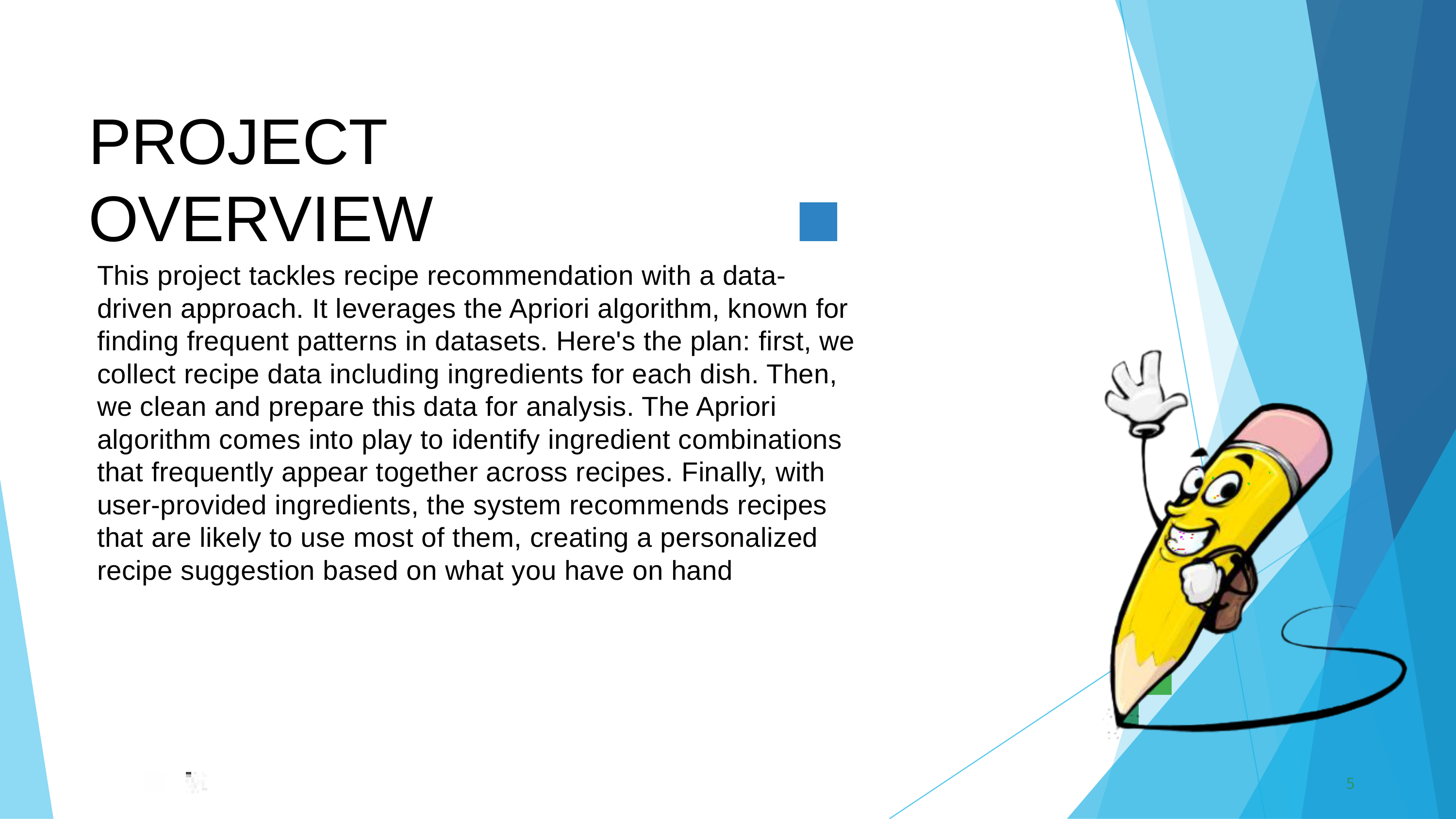

PROJECT	OVERVIEW

This project tackles recipe recommendation with a data-driven approach. It leverages the Apriori algorithm, known for finding frequent patterns in datasets. Here's the plan: first, we collect recipe data including ingredients for each dish. Then, we clean and prepare this data for analysis. The Apriori algorithm comes into play to identify ingredient combinations that frequently appear together across recipes. Finally, with user-provided ingredients, the system recommends recipes that are likely to use most of them, creating a personalized recipe suggestion based on what you have on hand

5